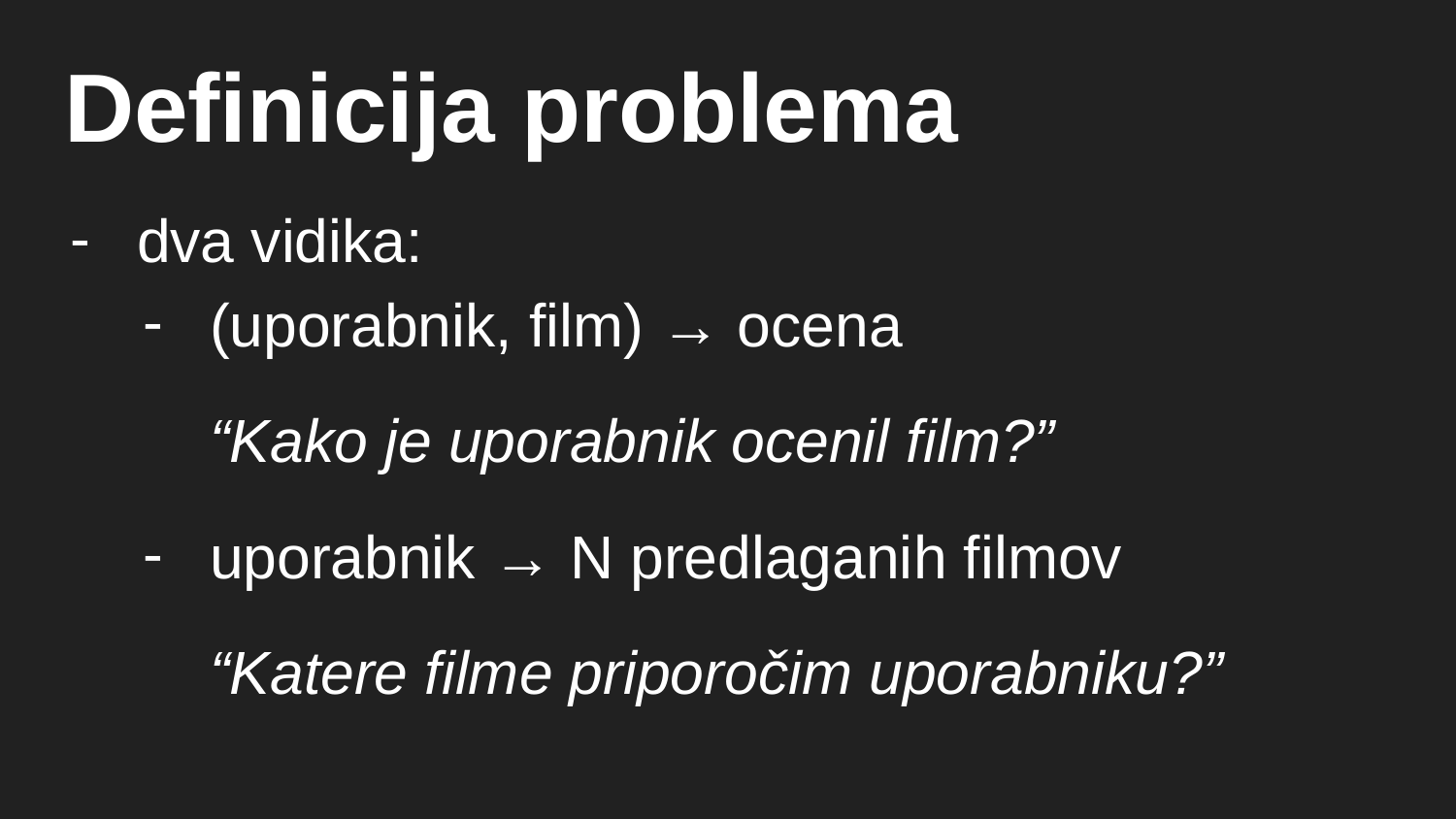

# Definicija problema
dva vidika:
(uporabnik, film) → ocena
“Kako je uporabnik ocenil film?”
uporabnik → N predlaganih filmov
“Katere filme priporočim uporabniku?”